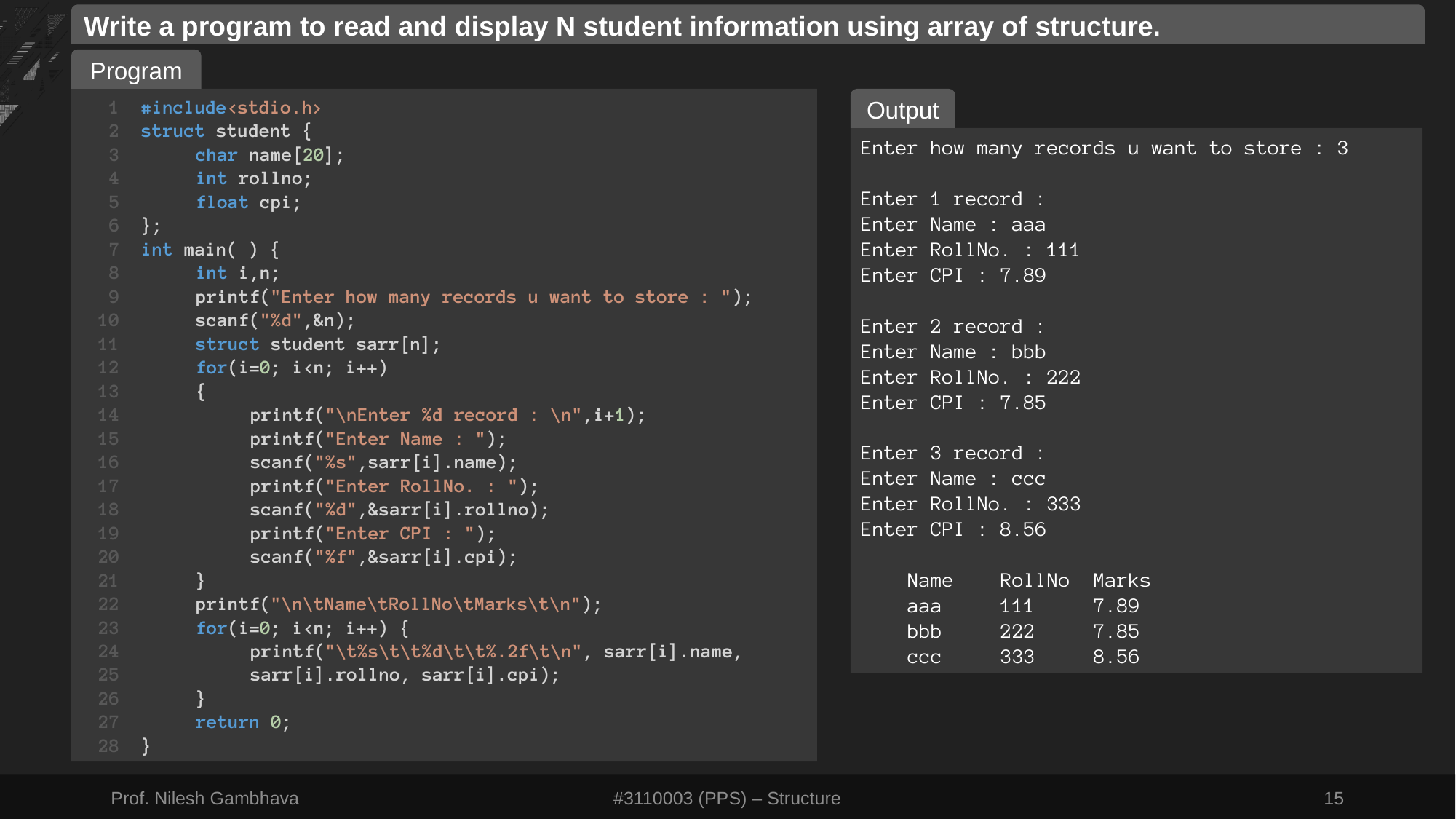

Write a program to read and display N student information using array of structure.
WAP to print Odd numbers between 1 to n
Program
1
2
3
4
5
6
7
8
9
10
11
12
13
14
15
16
17
18
19
20
21
22
23
24
25
26
27
28
#include<stdio.h>
struct student {
char name[20];
int rollno;
float cpi;
};
int main( ) {
int i,n;
printf("Enter how many records u want to store : ");
scanf("%d",&n);
struct student sarr[n];
for(i=0; i<n; i++)
{
printf("\nEnter %d record : \n",i+1);
printf("Enter Name : ");
scanf("%s",sarr[i].name);
printf("Enter RollNo. : ");
scanf("%d",&sarr[i].rollno);
printf("Enter CPI : ");
scanf("%f",&sarr[i].cpi);
}
printf("\n\tName\tRollNo\tMarks\t\n");
for(i=0; i<n; i++) {
printf("\t%s\t\t%d\t\t%.2f\t\n", sarr[i].name, sarr[i].rollno, sarr[i].cpi);
}
return 0;
}
Output
Enter how many records u want to store : 3

Enter 1 record :
Enter Name : aaa
Enter RollNo. : 111
Enter CPI : 7.89

Enter 2 record :
Enter Name : bbb
Enter RollNo. : 222
Enter CPI : 7.85

Enter 3 record :
Enter Name : ccc
Enter RollNo. : 333
Enter CPI : 8.56

    Name    RollNo  Marks
    aaa     111     7.89
    bbb     222     7.85
    ccc     333     8.56